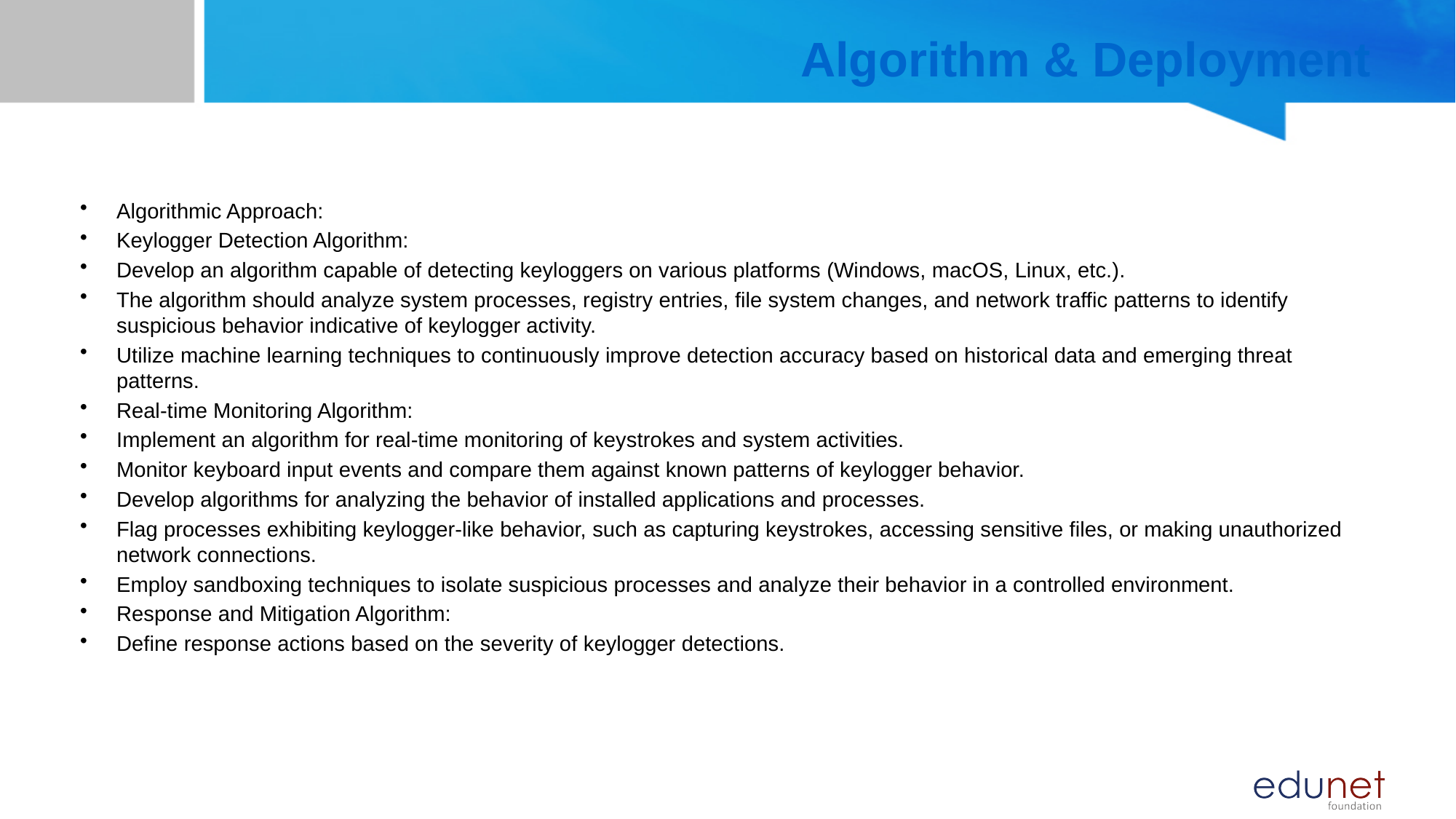

# Algorithm & Deployment
Algorithmic Approach:
Keylogger Detection Algorithm:
Develop an algorithm capable of detecting keyloggers on various platforms (Windows, macOS, Linux, etc.).
The algorithm should analyze system processes, registry entries, file system changes, and network traffic patterns to identify suspicious behavior indicative of keylogger activity.
Utilize machine learning techniques to continuously improve detection accuracy based on historical data and emerging threat patterns.
Real-time Monitoring Algorithm:
Implement an algorithm for real-time monitoring of keystrokes and system activities.
Monitor keyboard input events and compare them against known patterns of keylogger behavior.
Develop algorithms for analyzing the behavior of installed applications and processes.
Flag processes exhibiting keylogger-like behavior, such as capturing keystrokes, accessing sensitive files, or making unauthorized network connections.
Employ sandboxing techniques to isolate suspicious processes and analyze their behavior in a controlled environment.
Response and Mitigation Algorithm:
Define response actions based on the severity of keylogger detections.